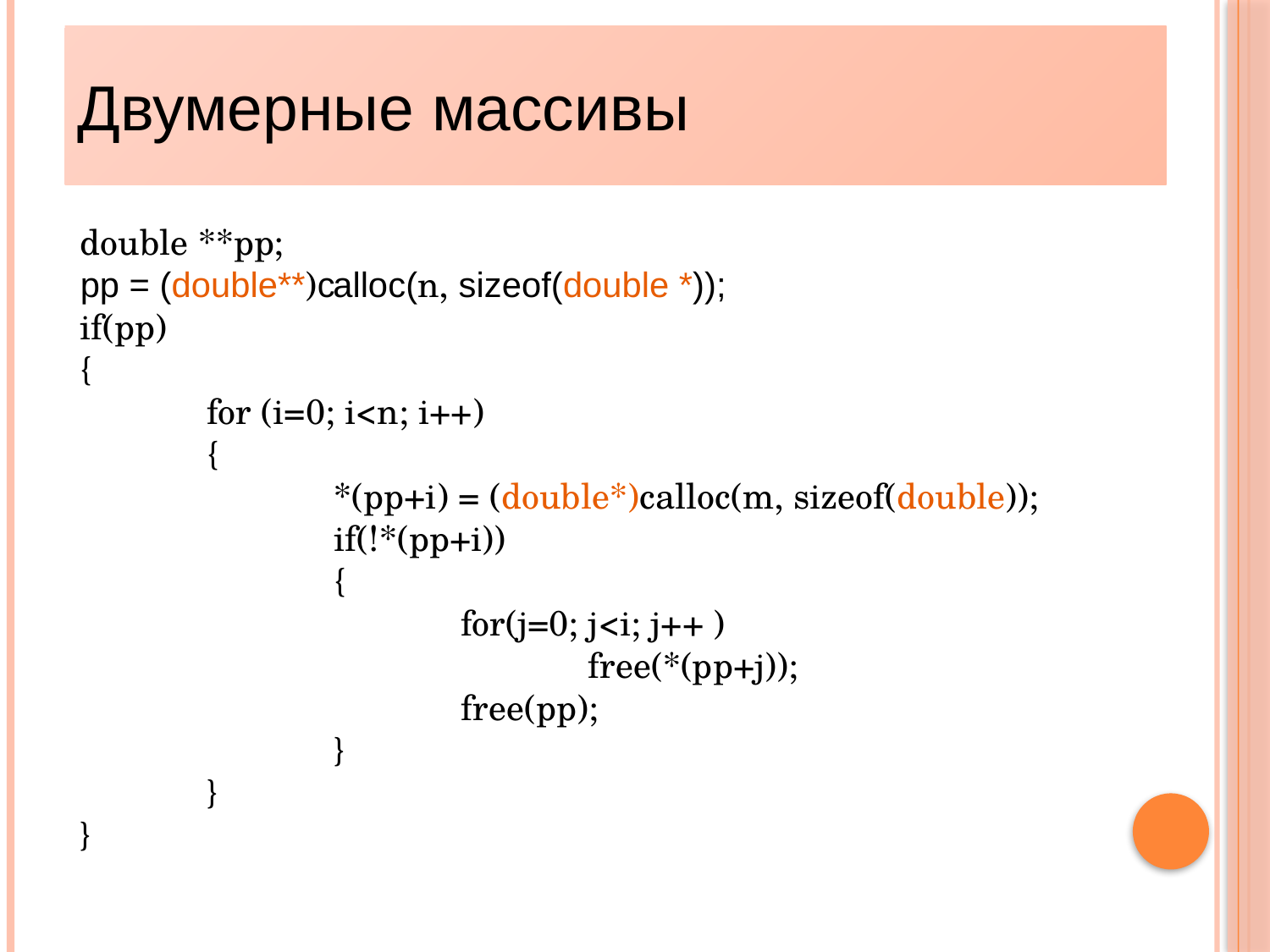

Двумерные массивы
22
double **pp;
pp = (double**)calloc(n, sizeof(double *));
if(pp)
{
	for (i=0; i<n; i++)
	{
		*(pp+i) = (double*)calloc(m, sizeof(double));
		if(!*(pp+i))
		{
			for(j=0; j<i; j++ )
				free(*(pp+j));
			free(pp);
		}
	}
}